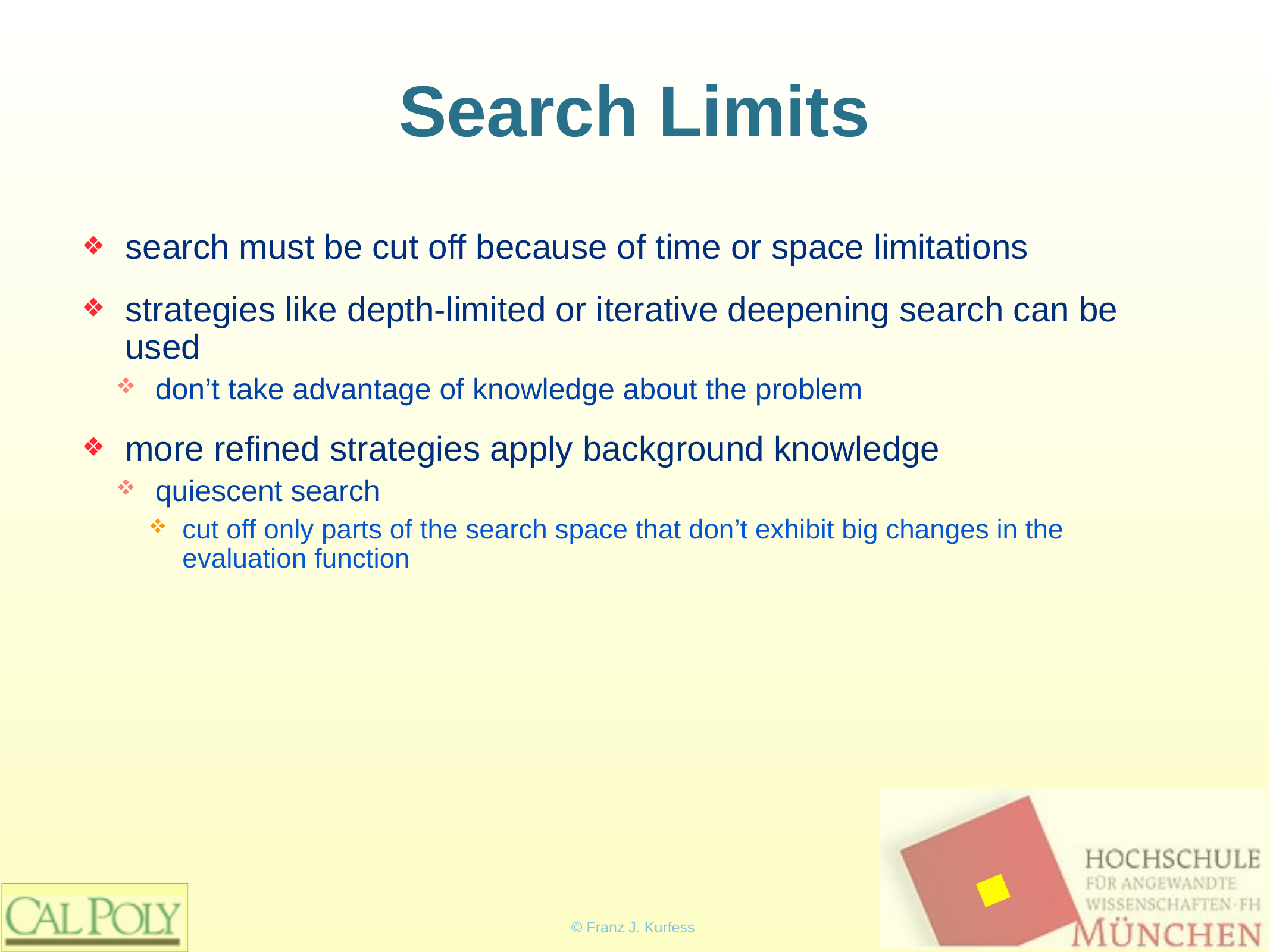

# Search Limits
search must be cut off because of time or space limitations
strategies like depth-limited or iterative deepening search can be used
don’t take advantage of knowledge about the problem
more refined strategies apply background knowledge
quiescent search
cut off only parts of the search space that don’t exhibit big changes in the evaluation function
74